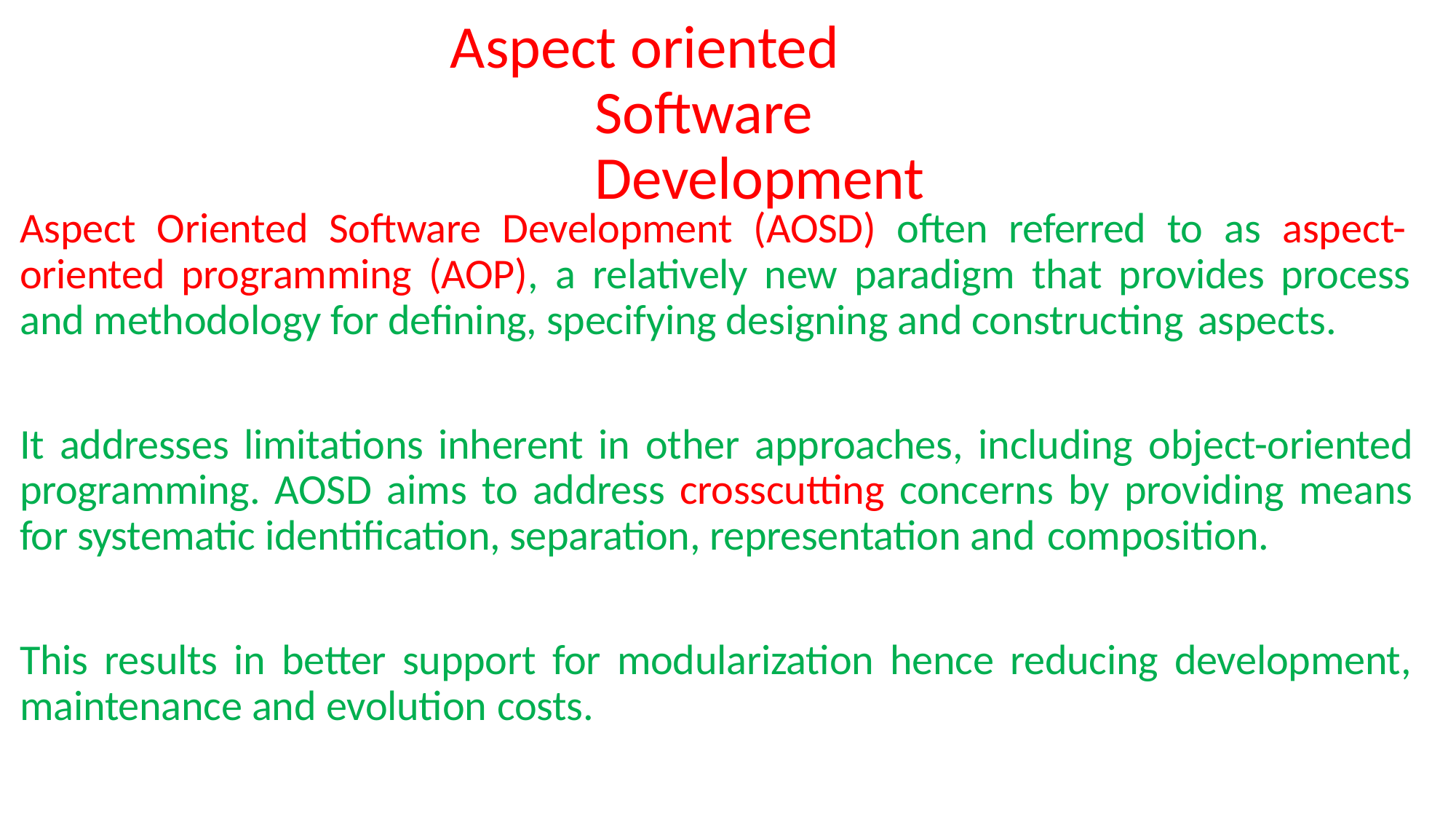

# Aspect oriented Software  Development
Aspect Oriented Software Development (AOSD) often referred to as aspect-  oriented programming (AOP), a relatively new paradigm that provides process  and methodology for defining, specifying designing and constructing aspects.

It addresses limitations inherent in other approaches, including object-oriented  programming. AOSD aims to address crosscutting concerns by providing means  for systematic identification, separation, representation and composition.

This results in better support for modularization hence reducing development,  maintenance and evolution costs.